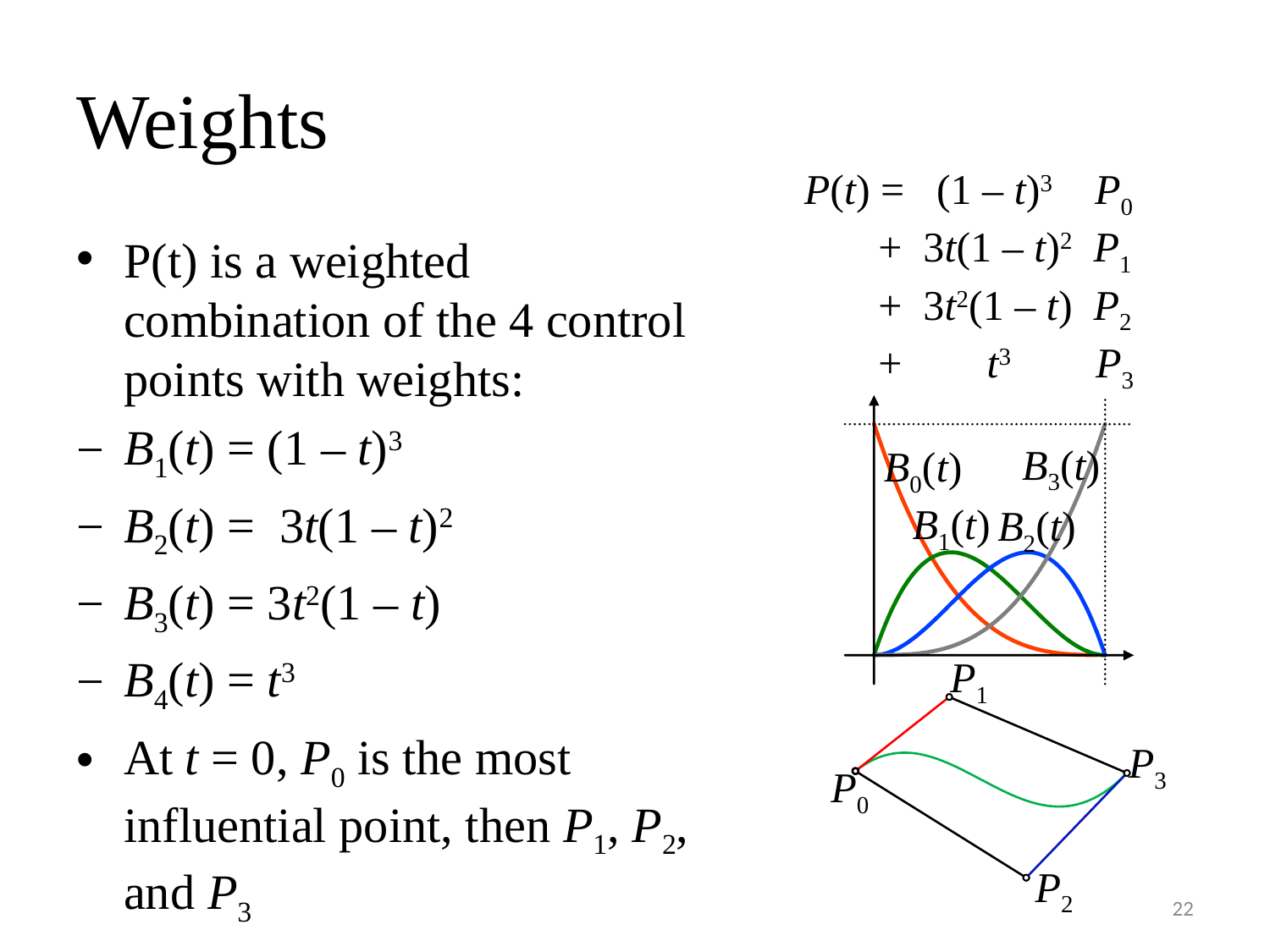

# Weights
P(t) =   (1 – t)3    P0
       +  3t(1 – t)2  P1
       +  3t2(1 – t)  P2
       +        t3        P3
P(t) is a weighted combination of the 4 control points with weights:
B1(t) = (1 – t)3
B2(t) =  3t(1 – t)2
B3(t) = 3t2(1 – t)
B4(t) = t3
At t = 0, P0 is the most influential point, then P1, P2, and P3

B3(t)
B0(t)
B1(t)
B2(t)

P1

P3
P0
P2
22